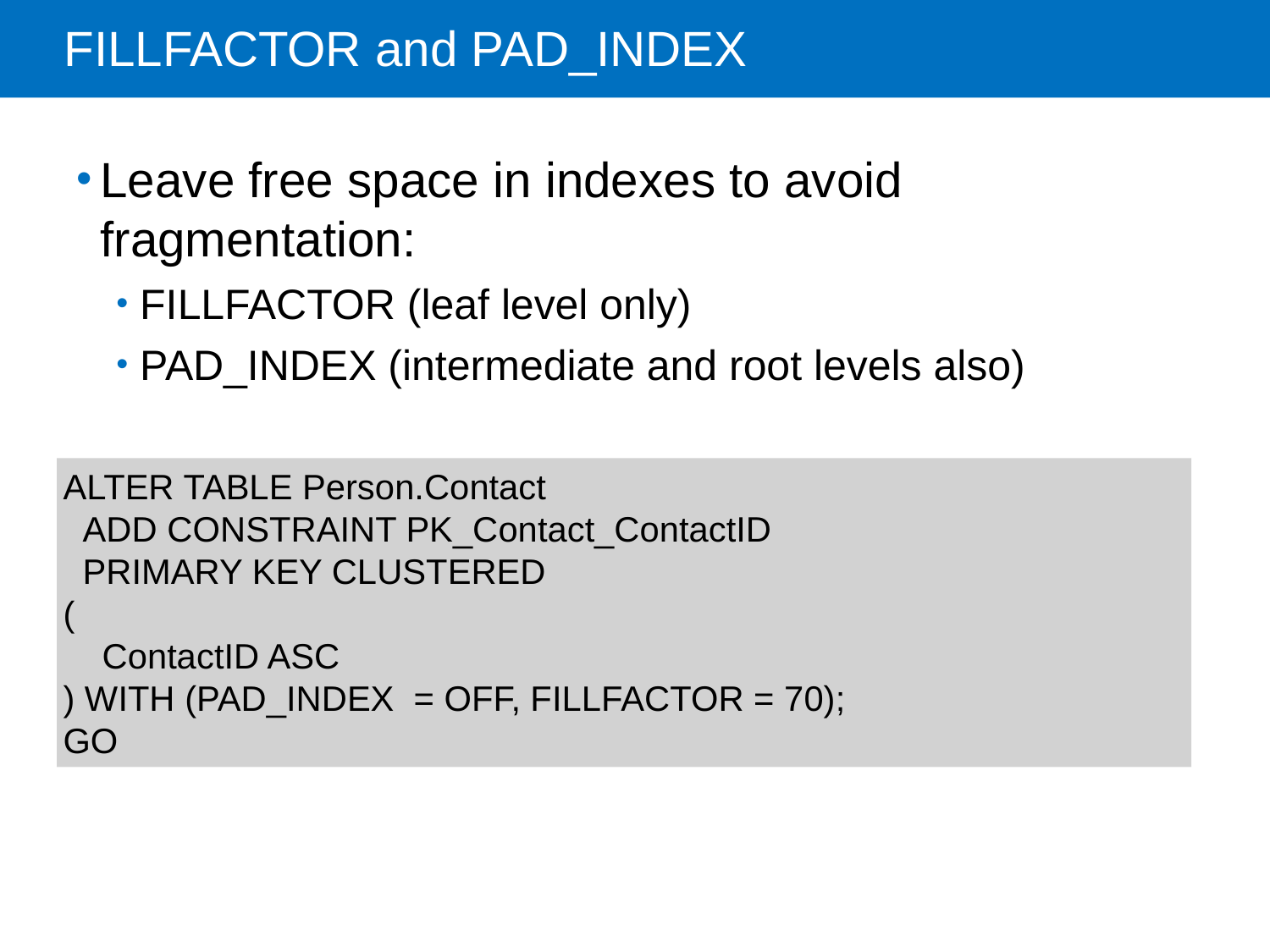

# FILLFACTOR and PAD_INDEX

Leave free space in indexes to avoid fragmentation:
FILLFACTOR (leaf level only)
PAD_INDEX (intermediate and root levels also)
ALTER TABLE Person.Contact
  ADD CONSTRAINT PK_Contact_ContactID
  PRIMARY KEY CLUSTERED
(
    ContactID ASC
) WITH (PAD_INDEX  = OFF, FILLFACTOR = 70);
GO